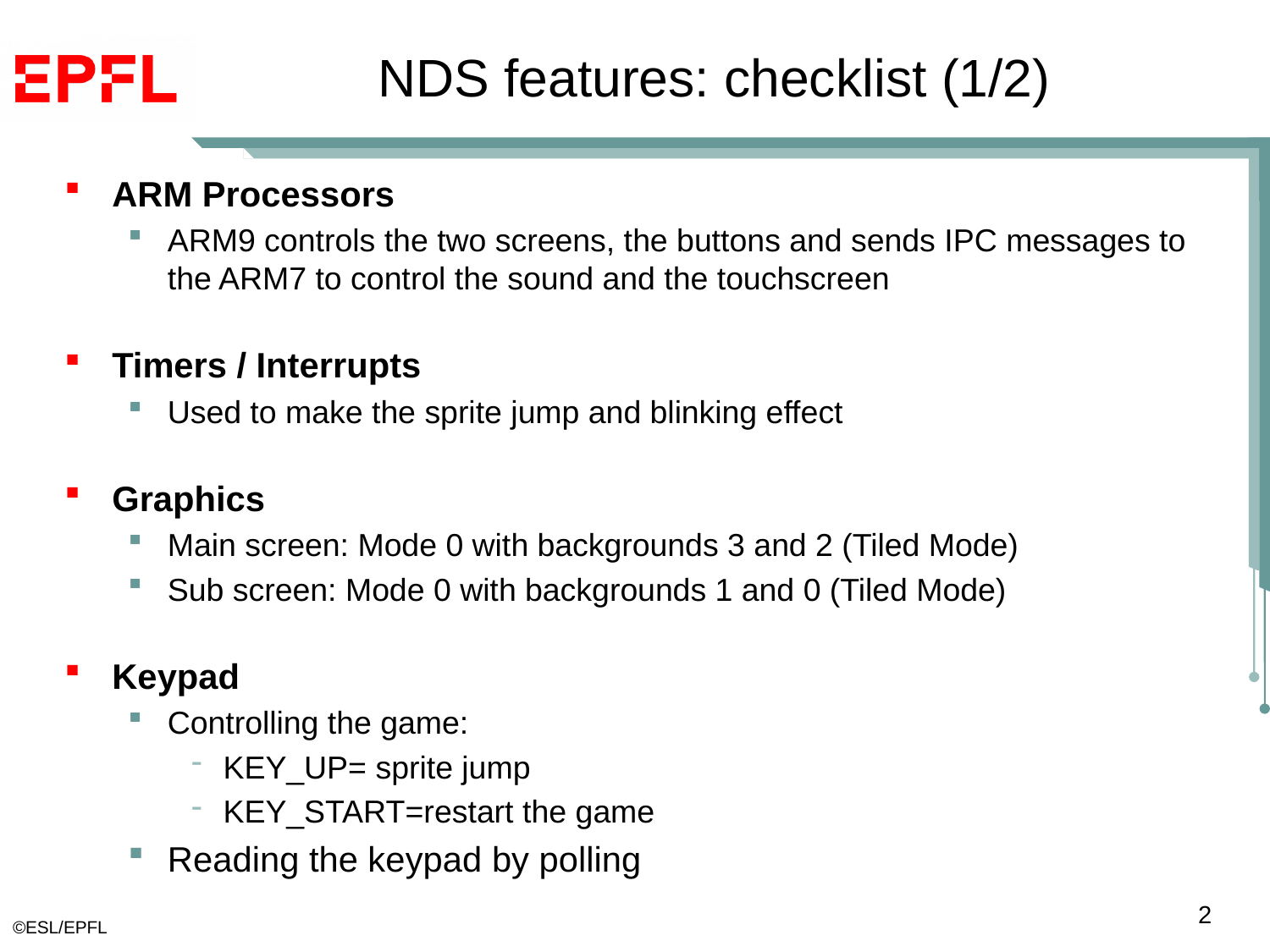

# NDS features: checklist (1/2)
ARM Processors
ARM9 controls the two screens, the buttons and sends IPC messages to the ARM7 to control the sound and the touchscreen

Timers / Interrupts
Used to make the sprite jump and blinking effect

Graphics
Main screen: Mode 0 with backgrounds 3 and 2 (Tiled Mode)
Sub screen: Mode 0 with backgrounds 1 and 0 (Tiled Mode)

Keypad
Controlling the game:
KEY_UP= sprite jump
KEY_START=restart the game
Reading the keypad by polling